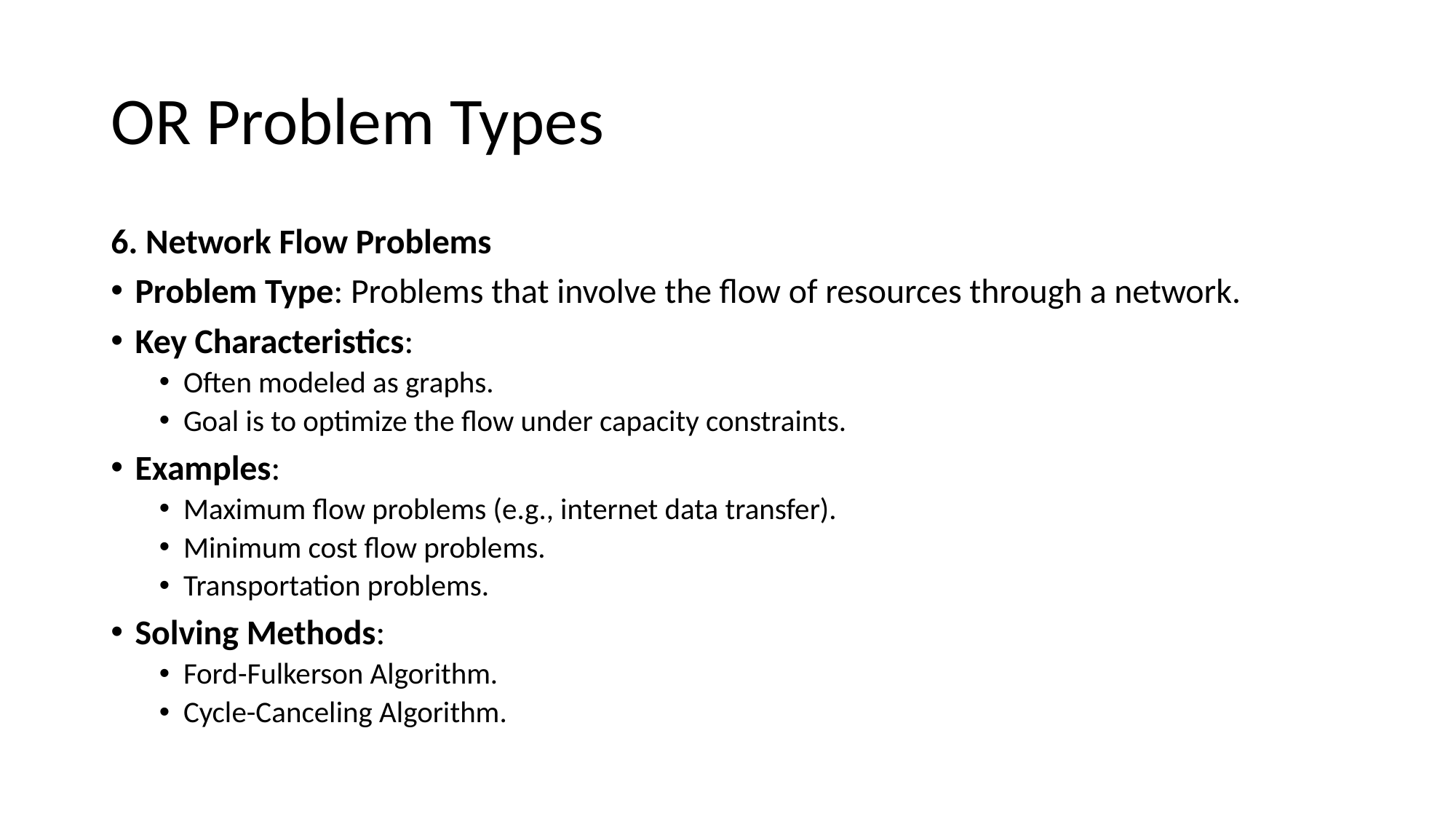

# OR Problem Types
6. Network Flow Problems
Problem Type: Problems that involve the flow of resources through a network.
Key Characteristics:
Often modeled as graphs.
Goal is to optimize the flow under capacity constraints.
Examples:
Maximum flow problems (e.g., internet data transfer).
Minimum cost flow problems.
Transportation problems.
Solving Methods:
Ford-Fulkerson Algorithm.
Cycle-Canceling Algorithm.